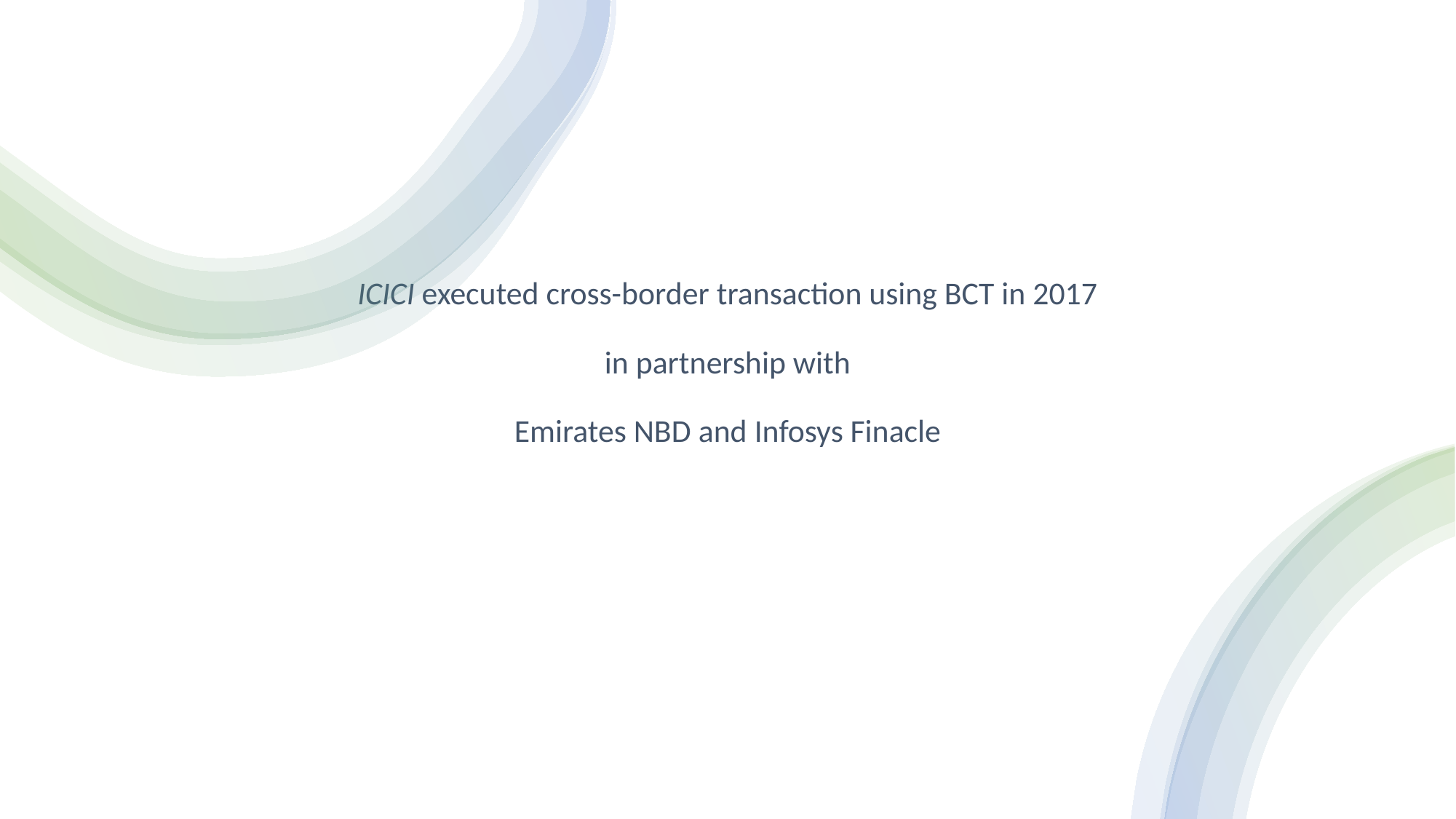

# ICICI executed cross-border transaction using BCT in 2017 in partnership with Emirates NBD and Infosys Finacle